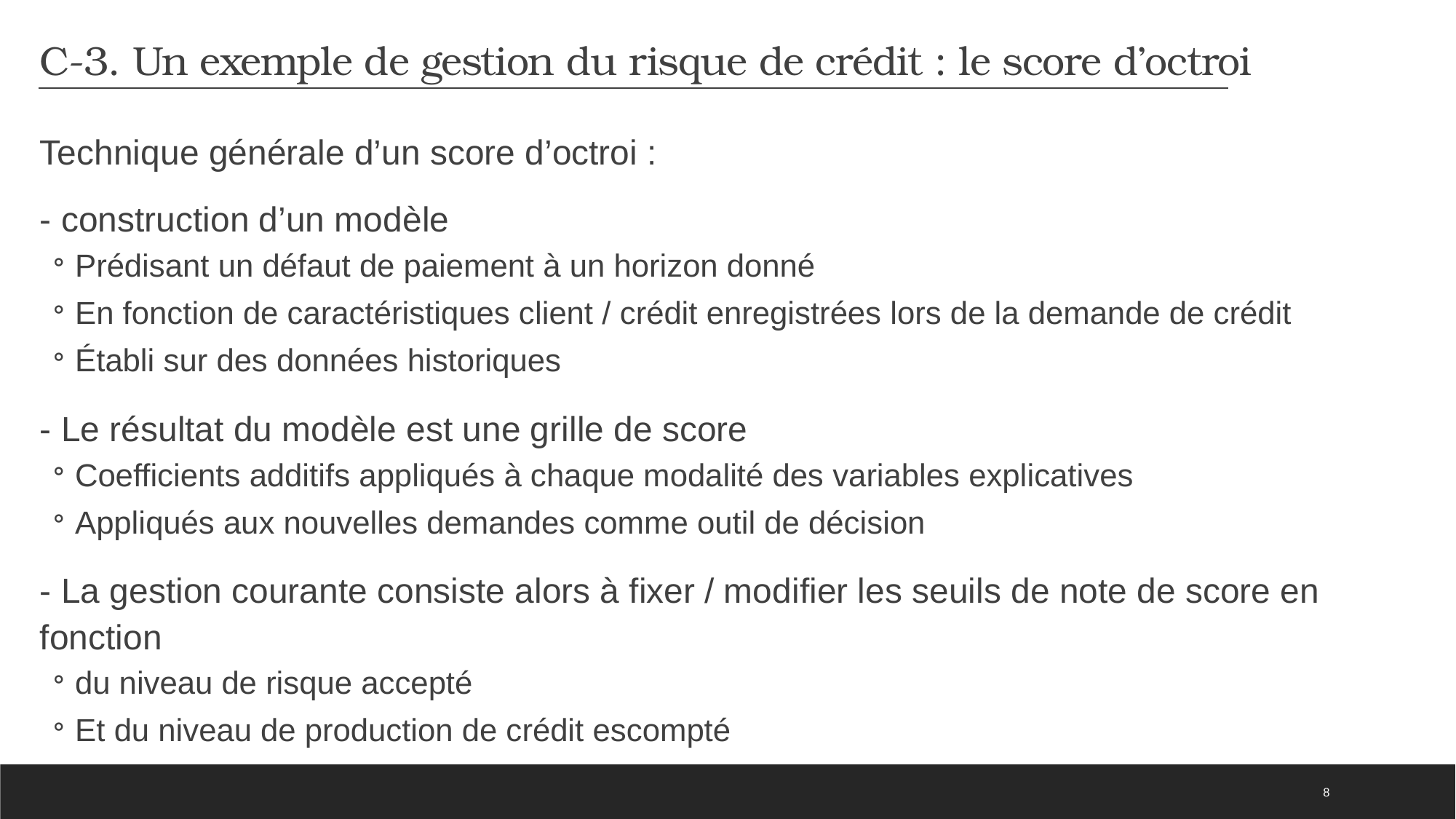

# C-3. Un exemple de gestion du risque de crédit : le score d’octroi
Technique générale d’un score d’octroi :
- construction d’un modèle
Prédisant un défaut de paiement à un horizon donné
En fonction de caractéristiques client / crédit enregistrées lors de la demande de crédit
Établi sur des données historiques
- Le résultat du modèle est une grille de score
Coefficients additifs appliqués à chaque modalité des variables explicatives
Appliqués aux nouvelles demandes comme outil de décision
- La gestion courante consiste alors à fixer / modifier les seuils de note de score en fonction
du niveau de risque accepté
Et du niveau de production de crédit escompté

8